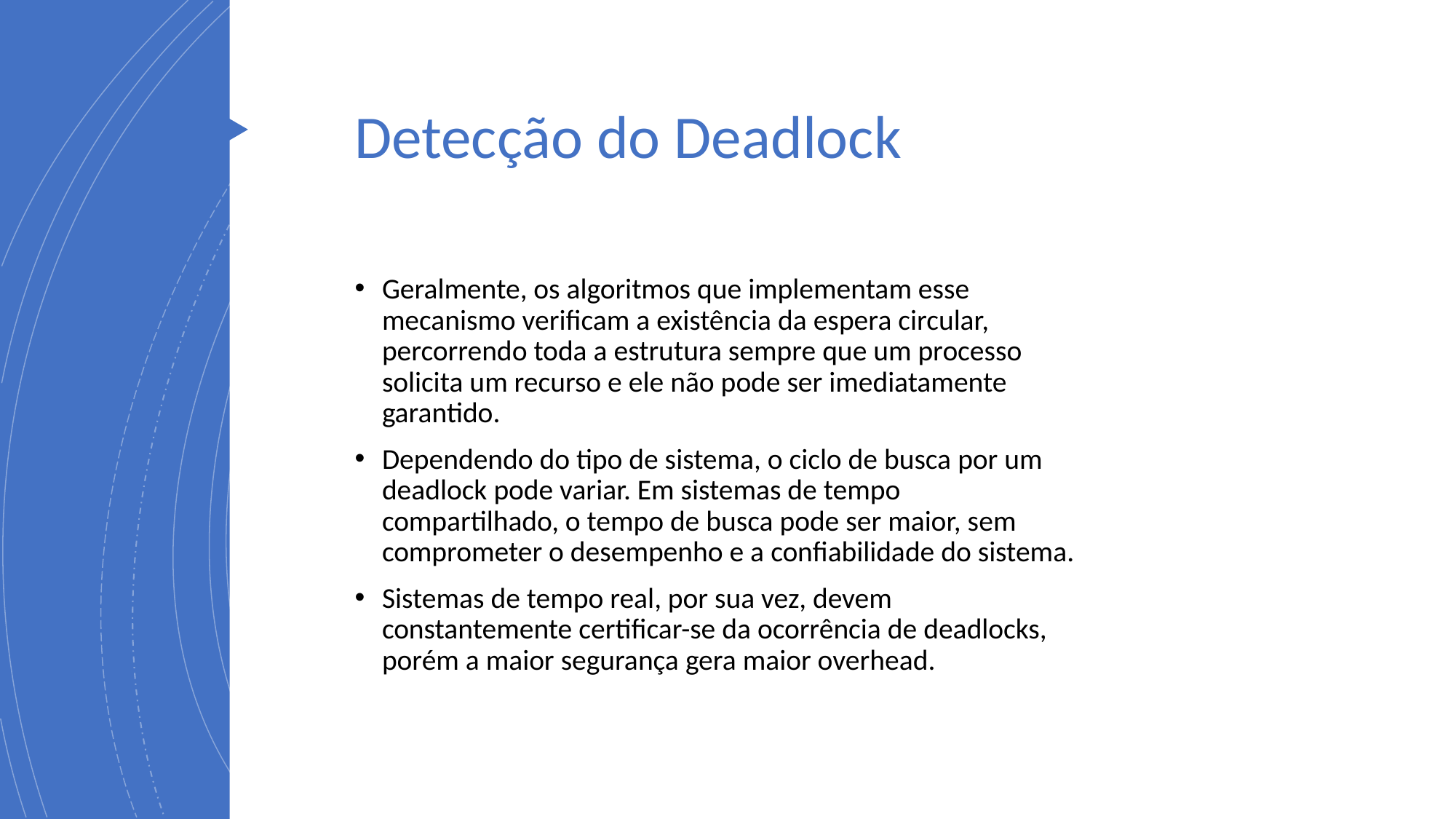

# Detecção do Deadlock

Geralmente, os algoritmos que implementam esse mecanismo verificam a existência da espera circular, percorrendo toda a estrutura sempre que um processo solicita um recurso e ele não pode ser imediatamente garantido.
Dependendo do tipo de sistema, o ciclo de busca por um deadlock pode variar. Em sistemas de tempo compartilhado, o tempo de busca pode ser maior, sem comprometer o desempenho e a confiabilidade do sistema.
Sistemas de tempo real, por sua vez, devem constantemente certificar-se da ocorrência de deadlocks, porém a maior segurança gera maior overhead.